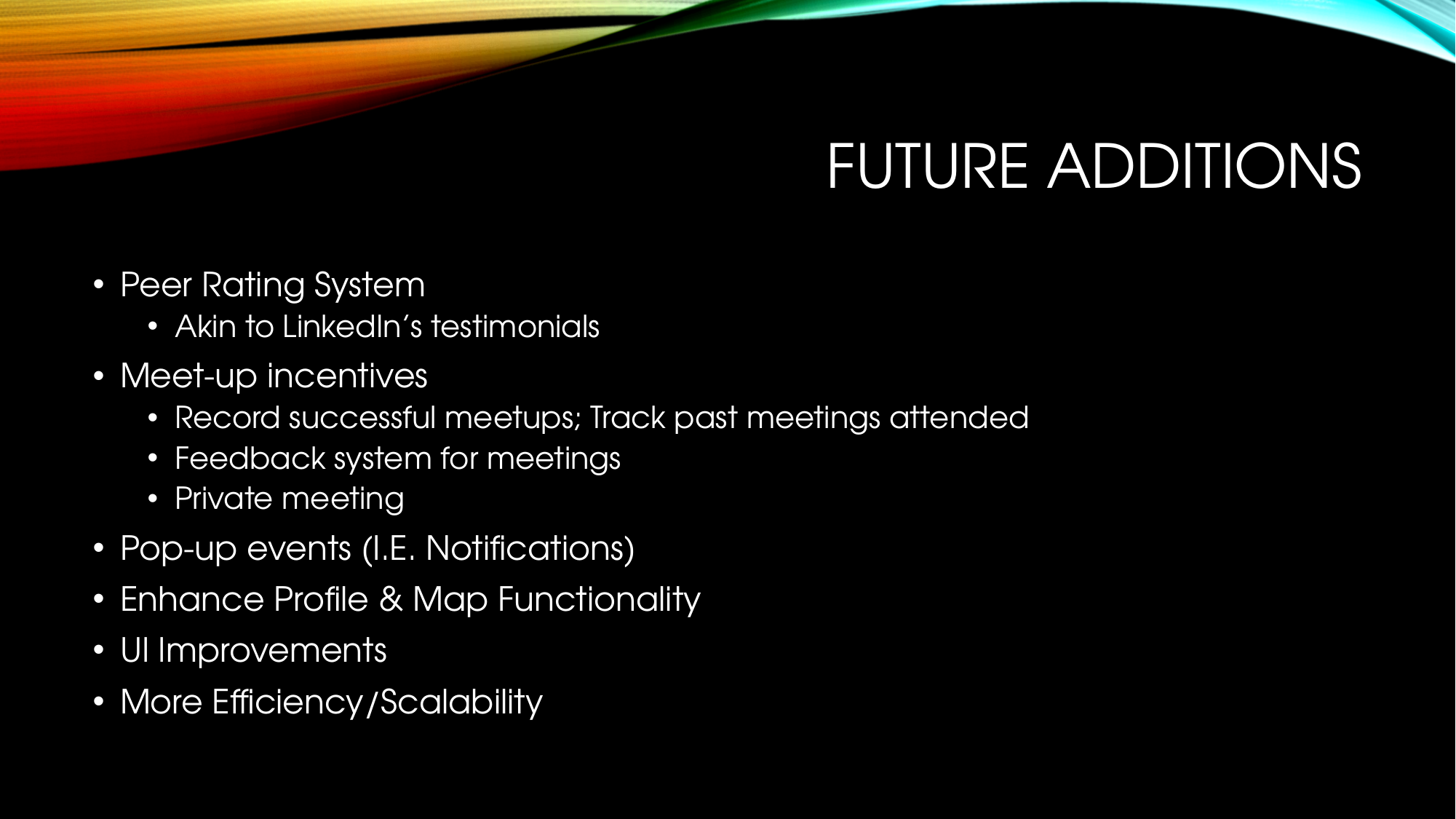

# FUTURE ADDITIONS
Peer Rating System
Akin to LinkedIn’s testimonials
Meet-up incentives
Record successful meetups; Track past meetings attended
Feedback system for meetings
Private meeting
Pop-up events (I.E. Notifications)
Enhance Profile & Map Functionality
UI Improvements
More Efficiency/Scalability